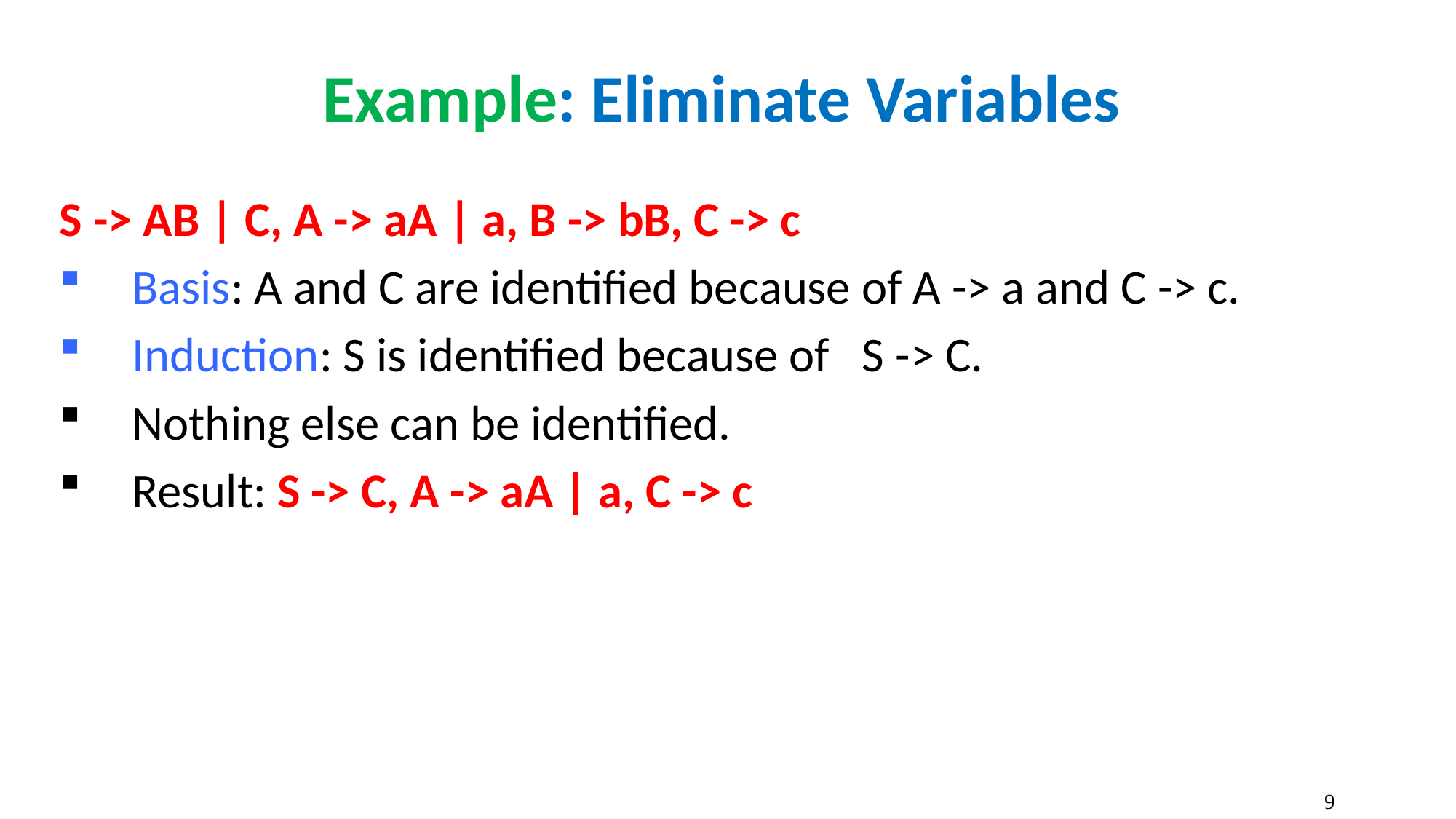

# Example: Eliminate Variables
S -> AB | C, A -> aA | a, B -> bB, C -> c
Basis: A and C are identified because of A -> a and C -> c.
Induction: S is identified because of   S -> C.
Nothing else can be identified.
Result: S -> C, A -> aA | a, C -> c
9